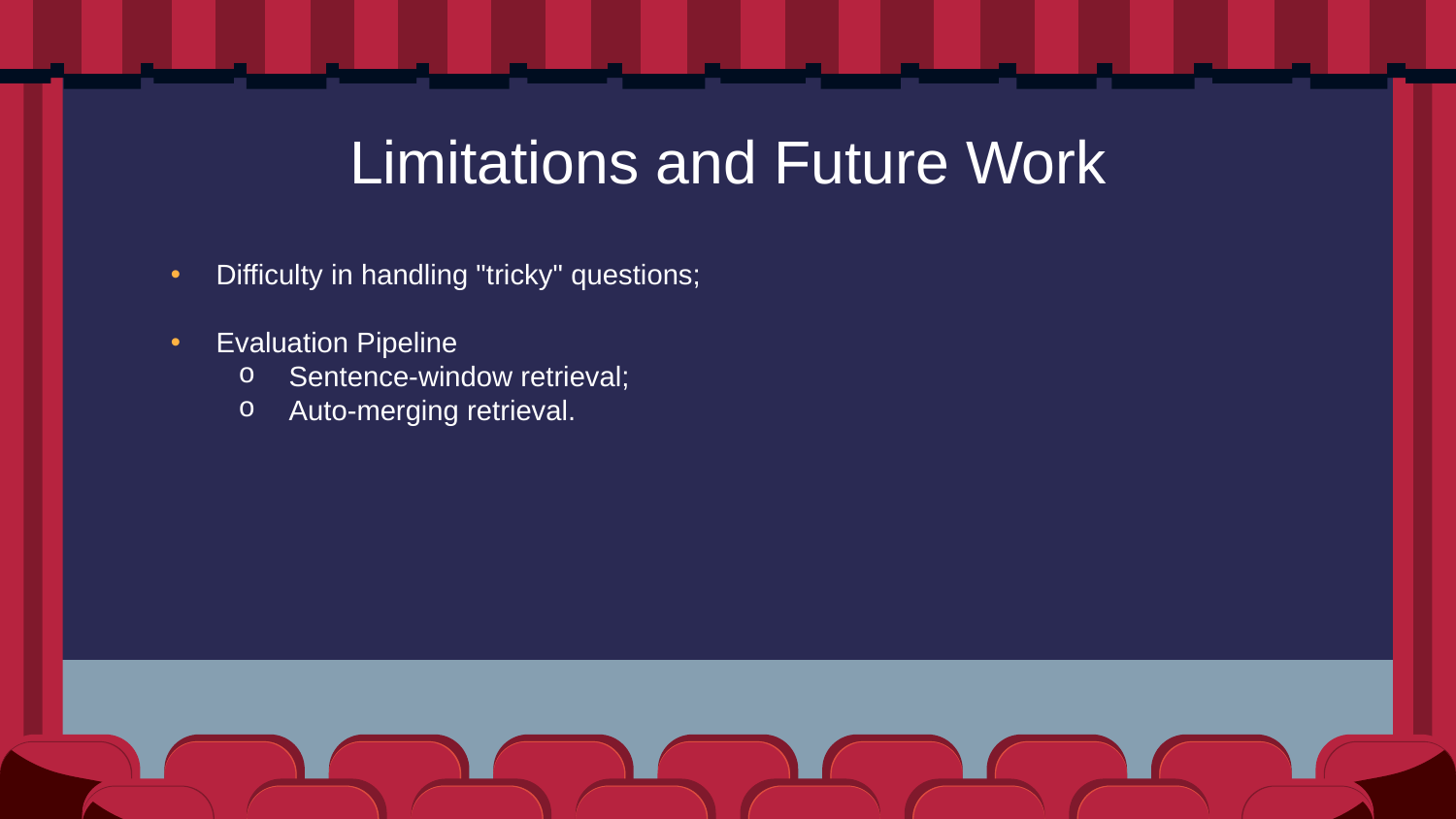

# Limitations and Future Work
Difficulty in handling "tricky" questions;

Evaluation Pipeline
Sentence-window retrieval;
Auto-merging retrieval.